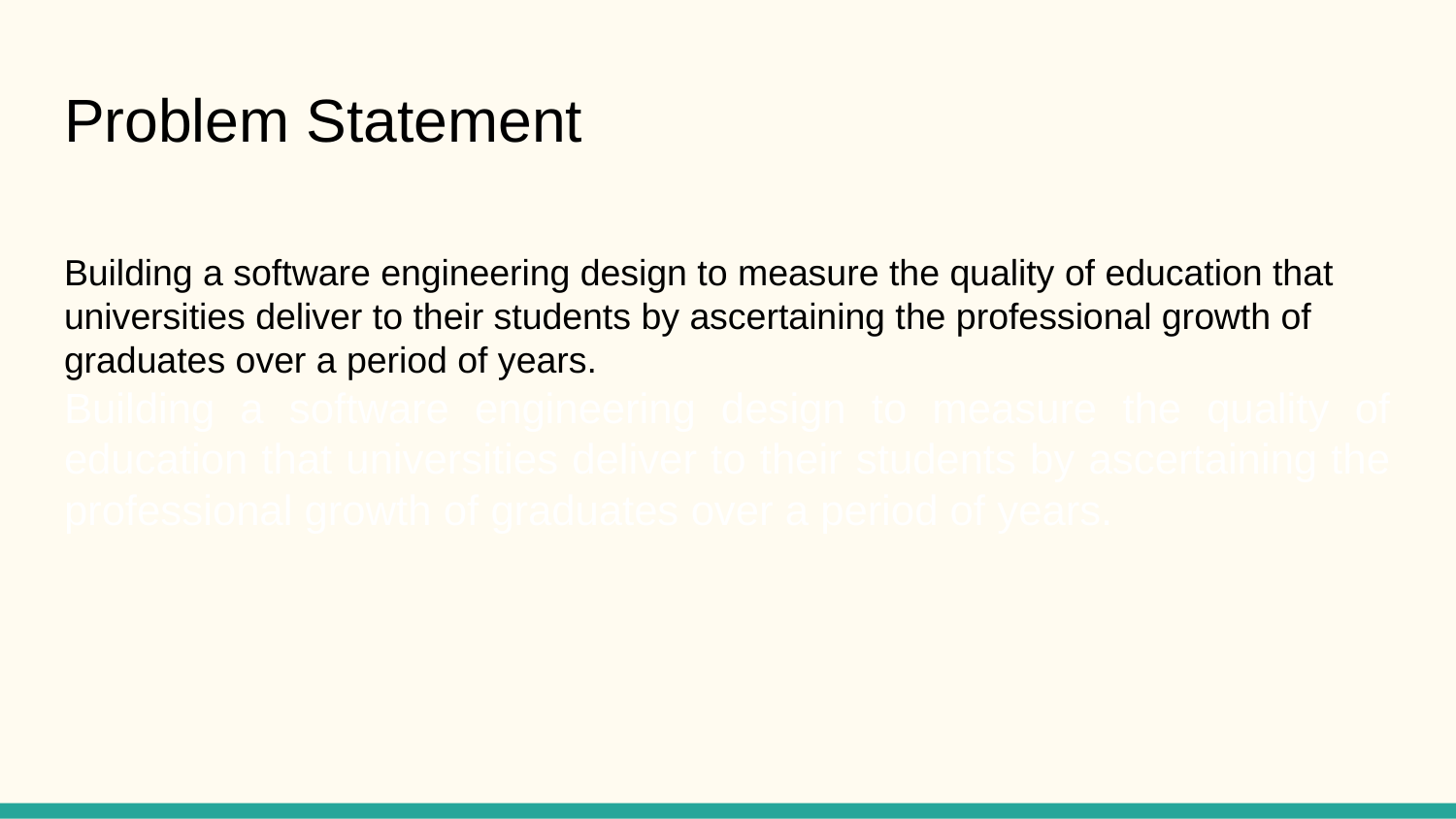

# Problem Statement

Building a software engineering design to measure the quality of education that universities deliver to their students by ascertaining the professional growth of graduates over a period of years.
Building a software engineering design to measure the quality of education that universities deliver to their students by ascertaining the professional growth of graduates over a period of years.